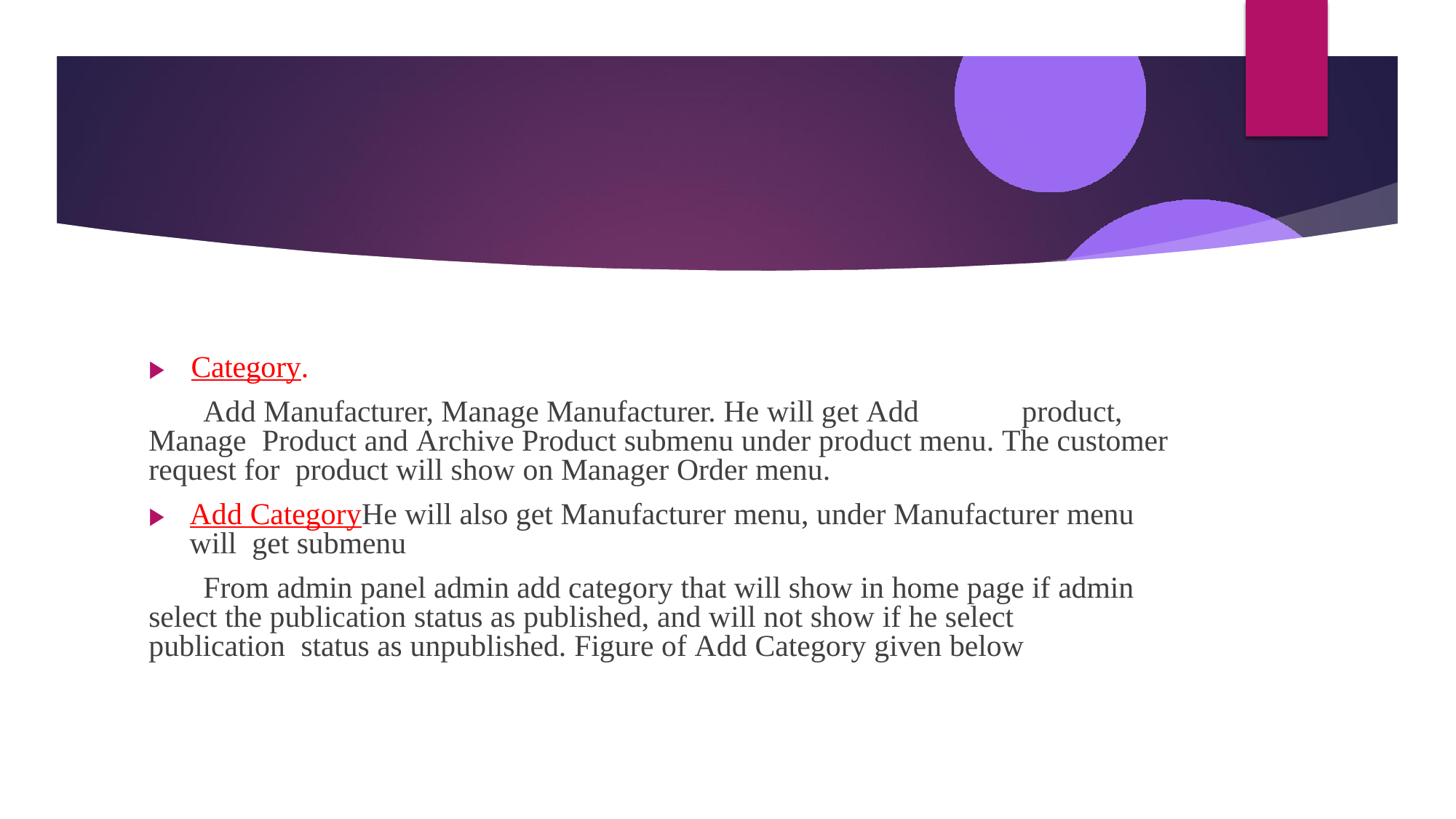

▶	Category.
Add Manufacturer, Manage Manufacturer. He will get Add	product, Manage  Product and Archive Product submenu under product menu. The customer request for  product will show on Manager Order menu.
▶	Add CategoryHe will also get Manufacturer menu, under Manufacturer menu will  get submenu
From admin panel admin add category that will show in home page if admin  select the publication status as published, and will not show if he select publication  status as unpublished. Figure of Add Category given below